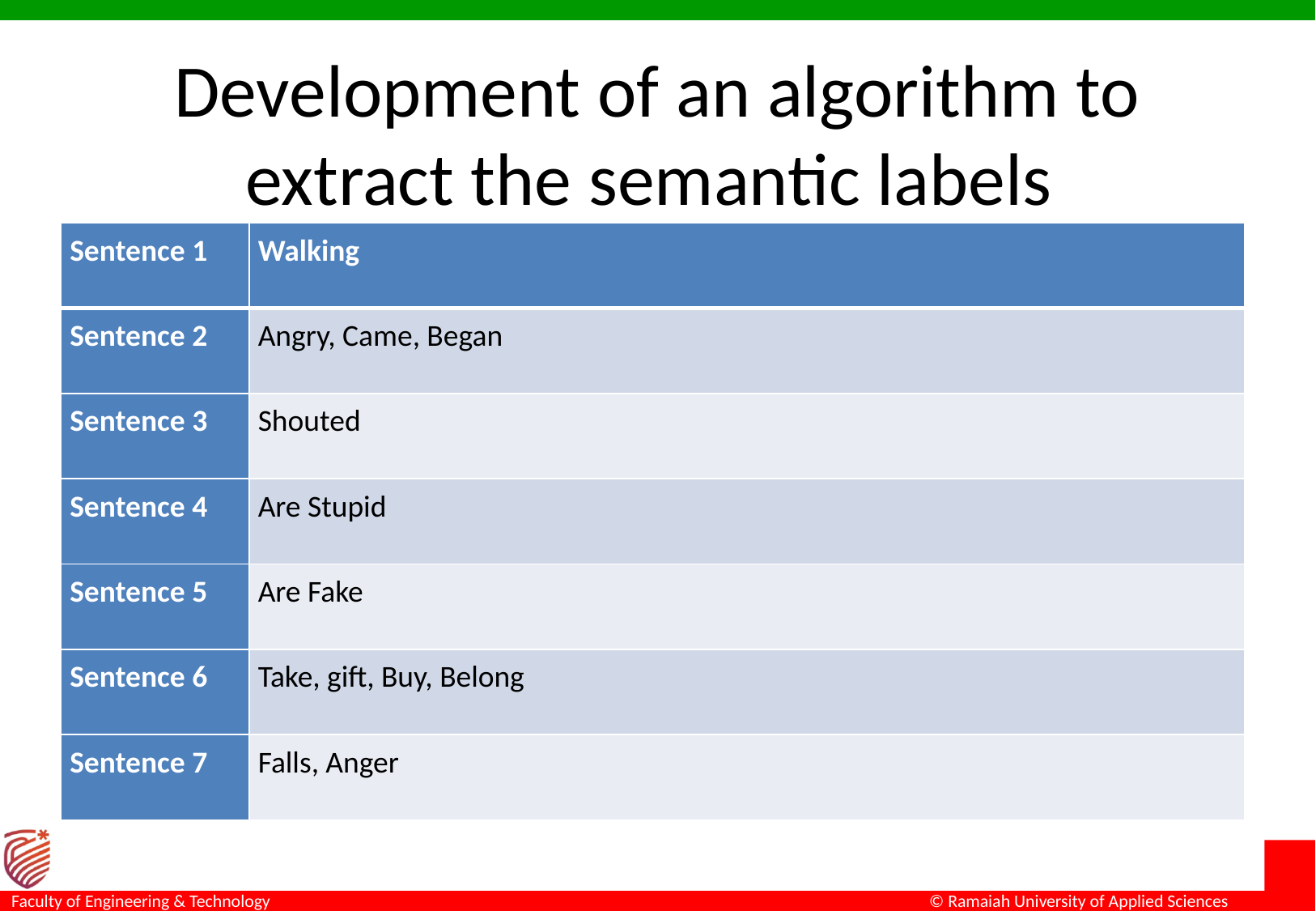

# Development of an algorithm to extract the semantic labels
| Sentence 1 | Walking |
| --- | --- |
| Sentence 2 | Angry, Came, Began |
| Sentence 3 | Shouted |
| Sentence 4 | Are Stupid |
| Sentence 5 | Are Fake |
| Sentence 6 | Take, gift, Buy, Belong |
| Sentence 7 | Falls, Anger |